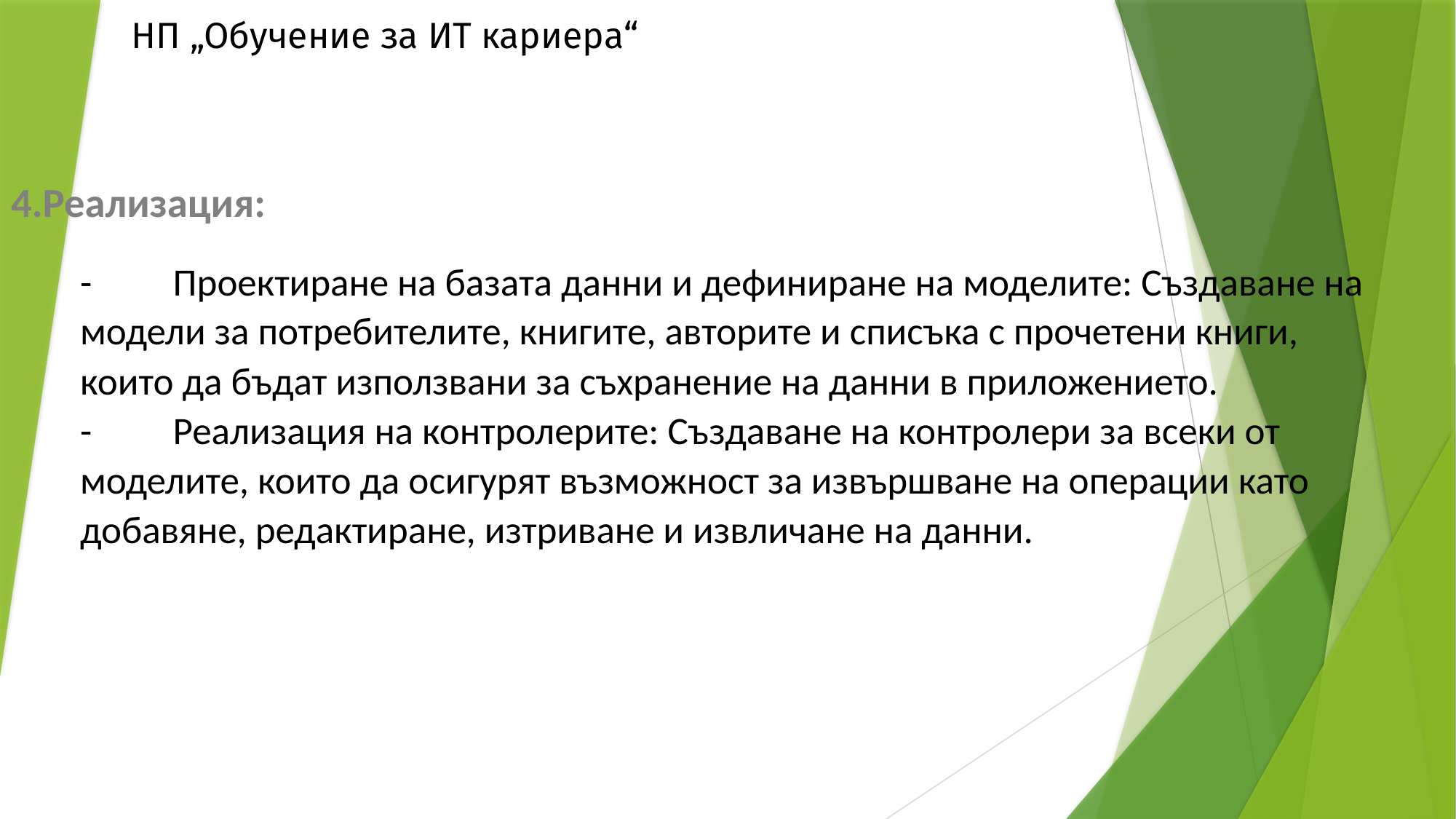

НП „Обучение за ИТ кариера“
4.Реализация:
-	Проектиране на базата данни и дефиниране на моделите: Създаване на модели за потребителите, книгите, авторите и списъка с прочетени книги, които да бъдат използвани за съхранение на данни в приложението.
-	Реализация на контролерите: Създаване на контролери за всеки от моделите, които да осигурят възможност за извършване на операции като добавяне, редактиране, изтриване и извличане на данни.